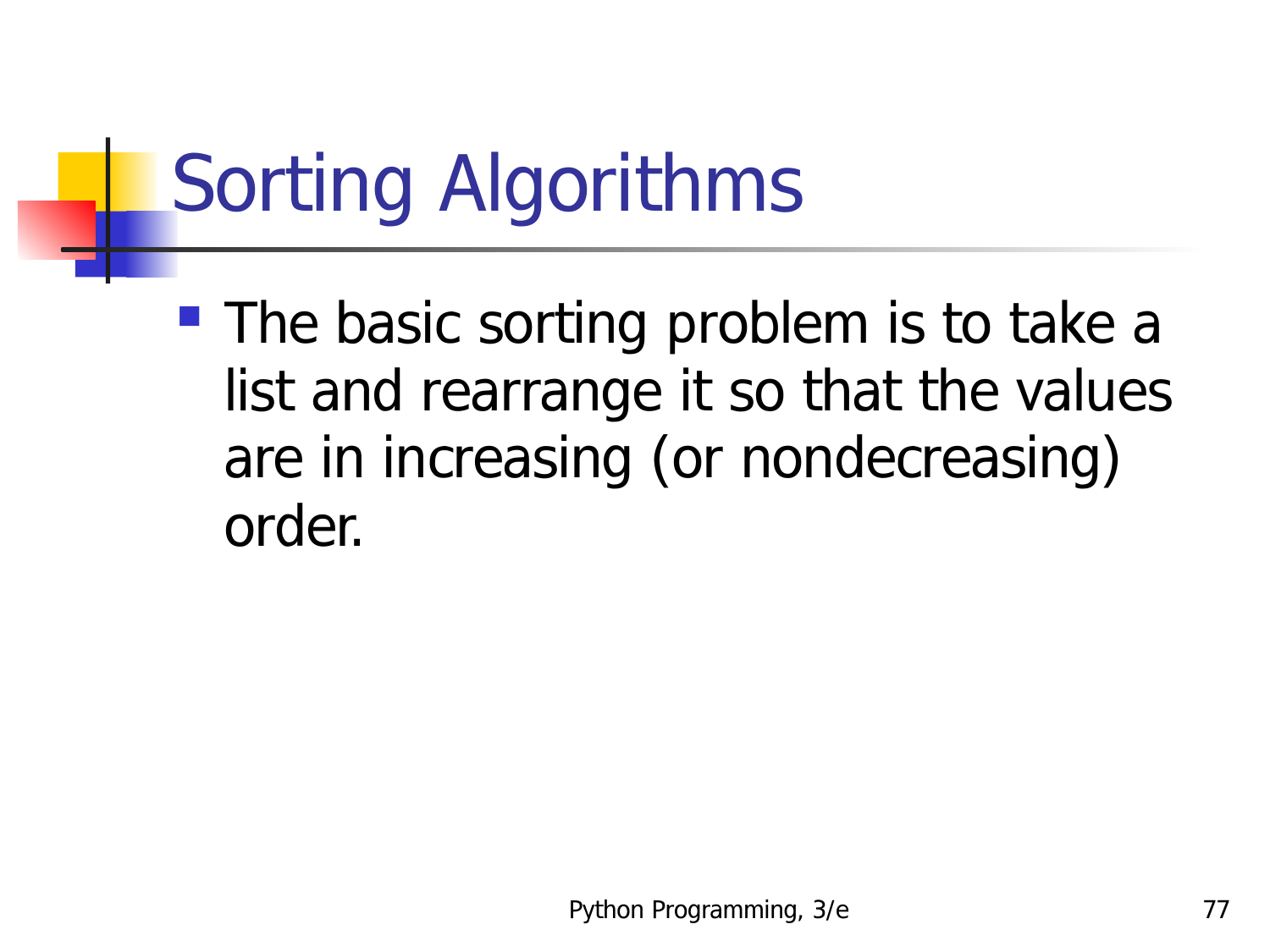

# Sorting Algorithms
The basic sorting problem is to take a list and rearrange it so that the values are in increasing (or nondecreasing) order.
Python Programming, 3/e
77